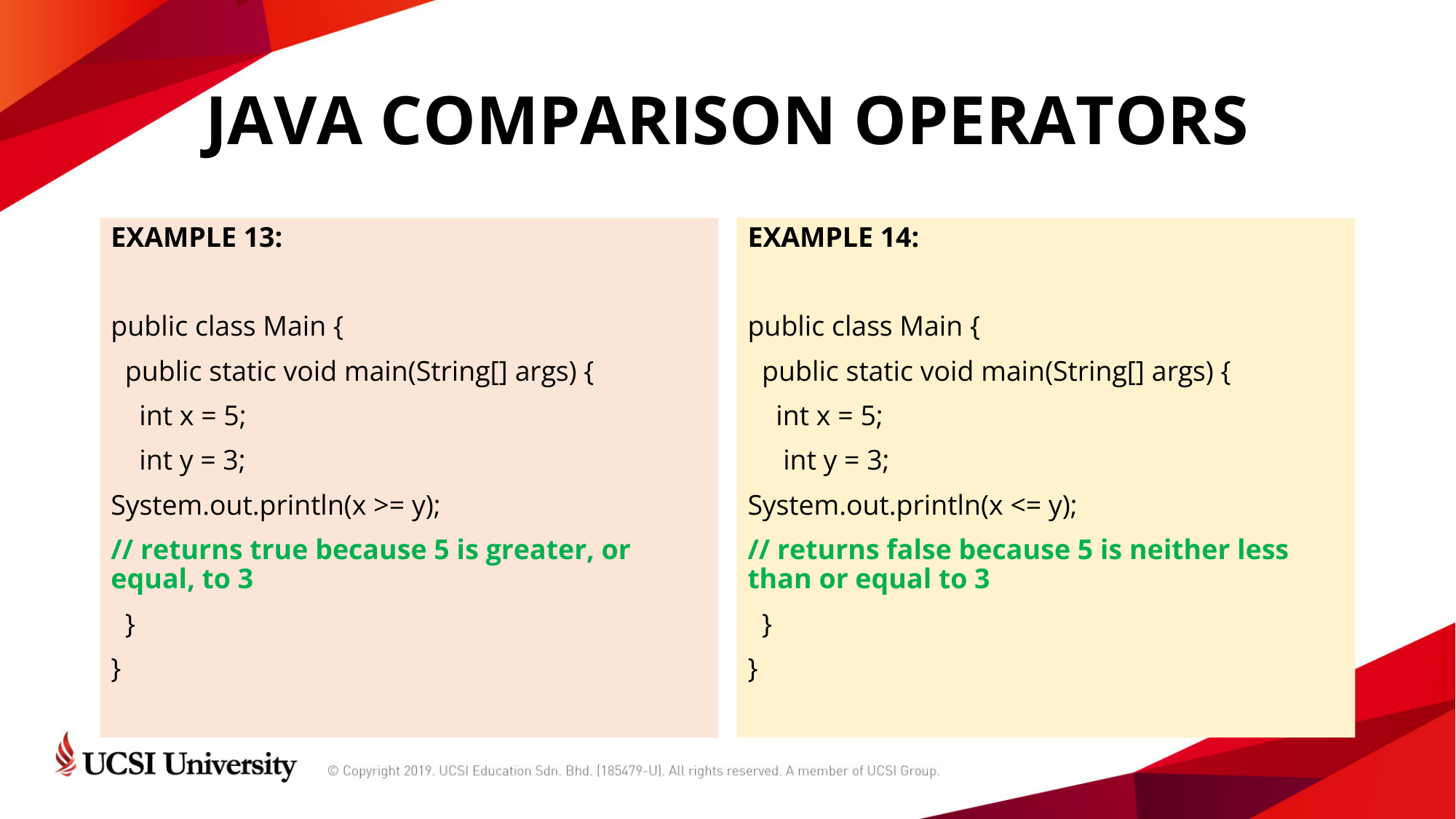

# JAVA COMPARISON OPERATORS
EXAMPLE 13:

public class Main {
  public static void main(String[] args) {
    int x = 5;
    int y = 3;
System.out.println(x >= y);
// returns true because 5 is greater, or equal, to 3
  }
}
EXAMPLE 14:

public class Main {
  public static void main(String[] args) {
    int x = 5;
     int y = 3;
System.out.println(x <= y);
// returns false because 5 is neither less than or equal to 3
  }
}